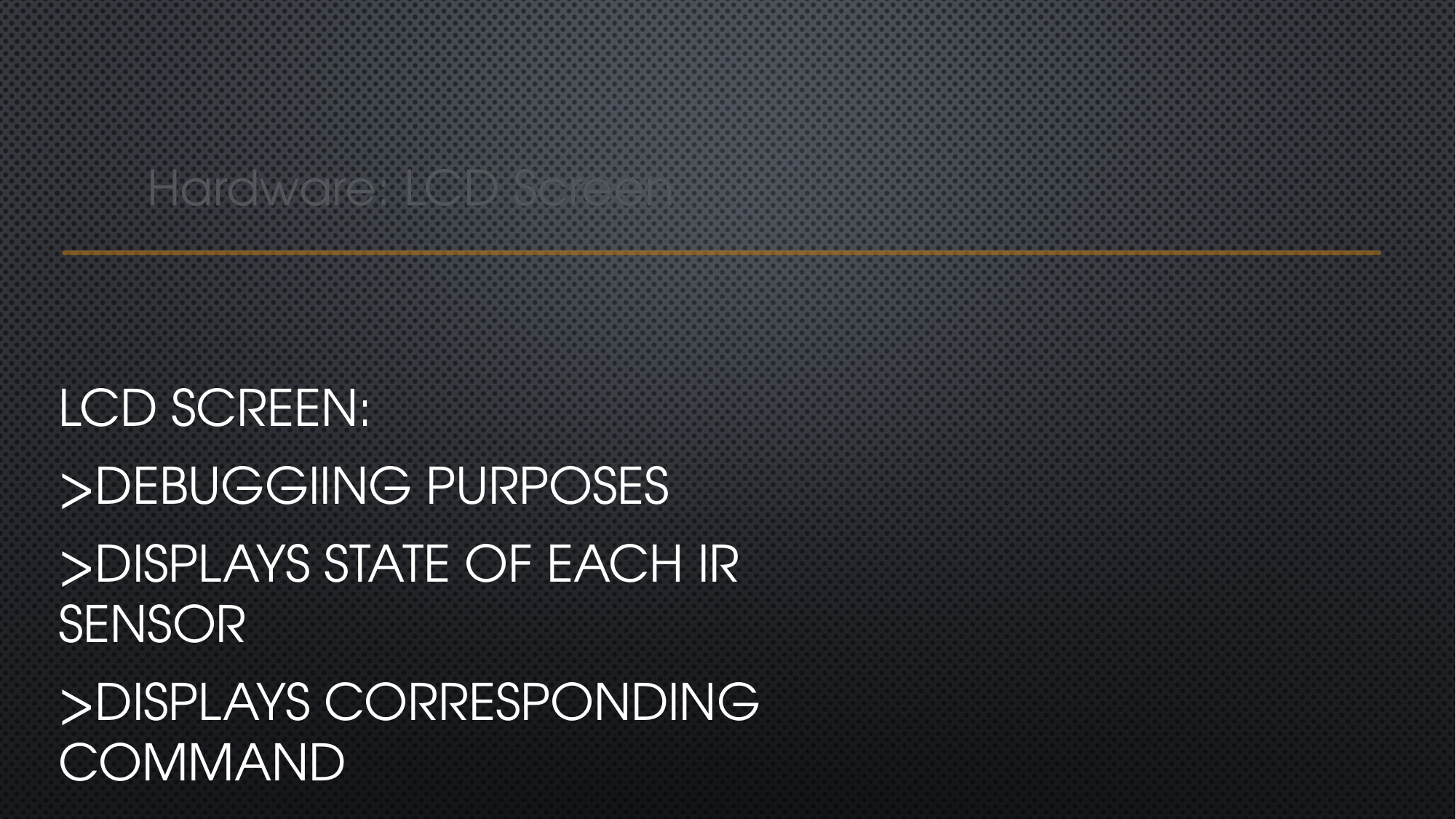

# Hardware: LCD Screen
LCD Screen:
>Debuggiing purposes
>Displays state of each IR sensor
>Displays corresponding command